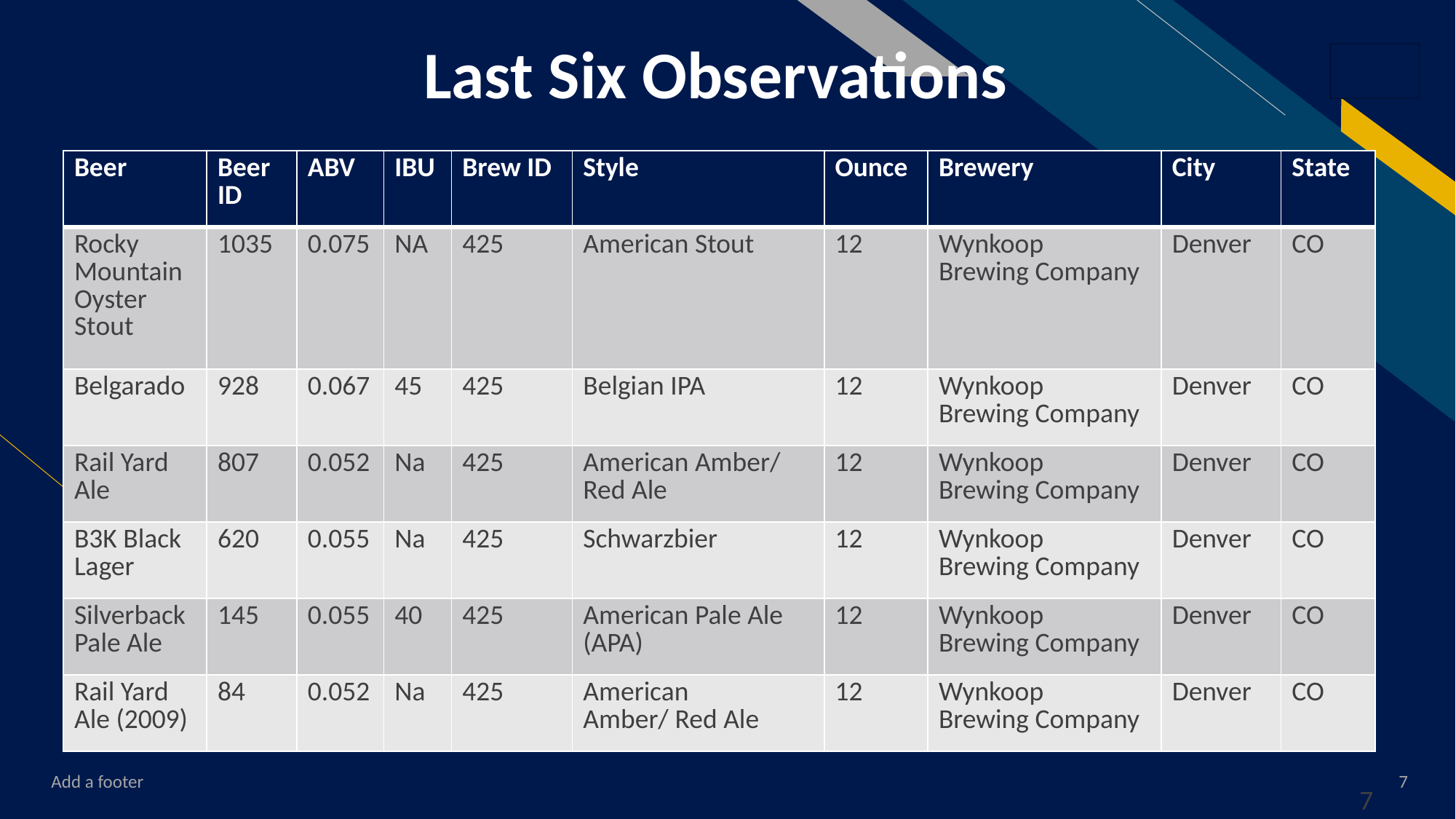

Last Six Observations

| Beer | Beer ID | ABV | IBU | Brew ID | Style | Ounce | Brewery | City | State |
| --- | --- | --- | --- | --- | --- | --- | --- | --- | --- |
| Rocky Mountain Oyster Stout | 1035 | 0.075 | NA | 425 | American Stout | 12 | Wynkoop Brewing Company | Denver | CO |
| Belgarado | 928 | 0.067 | 45 | 425 | Belgian IPA | 12 | Wynkoop Brewing Company | Denver | CO |
| Rail Yard Ale | 807 | 0.052 | Na | 425 | American Amber/ Red Ale | 12 | Wynkoop Brewing Company | Denver | CO |
| B3K Black Lager | 620 | 0.055 | Na | 425 | Schwarzbier | 12 | Wynkoop Brewing Company | Denver | CO |
| Silverback Pale Ale | 145 | 0.055 | 40 | 425 | American Pale Ale (APA) | 12 | Wynkoop Brewing Company | Denver | CO |
| Rail Yard Ale (2009) | 84 | 0.052 | Na | 425 | American Amber/ Red Ale | 12 | Wynkoop Brewing Company | Denver | CO |
Click to add text
Add a footer
7
7